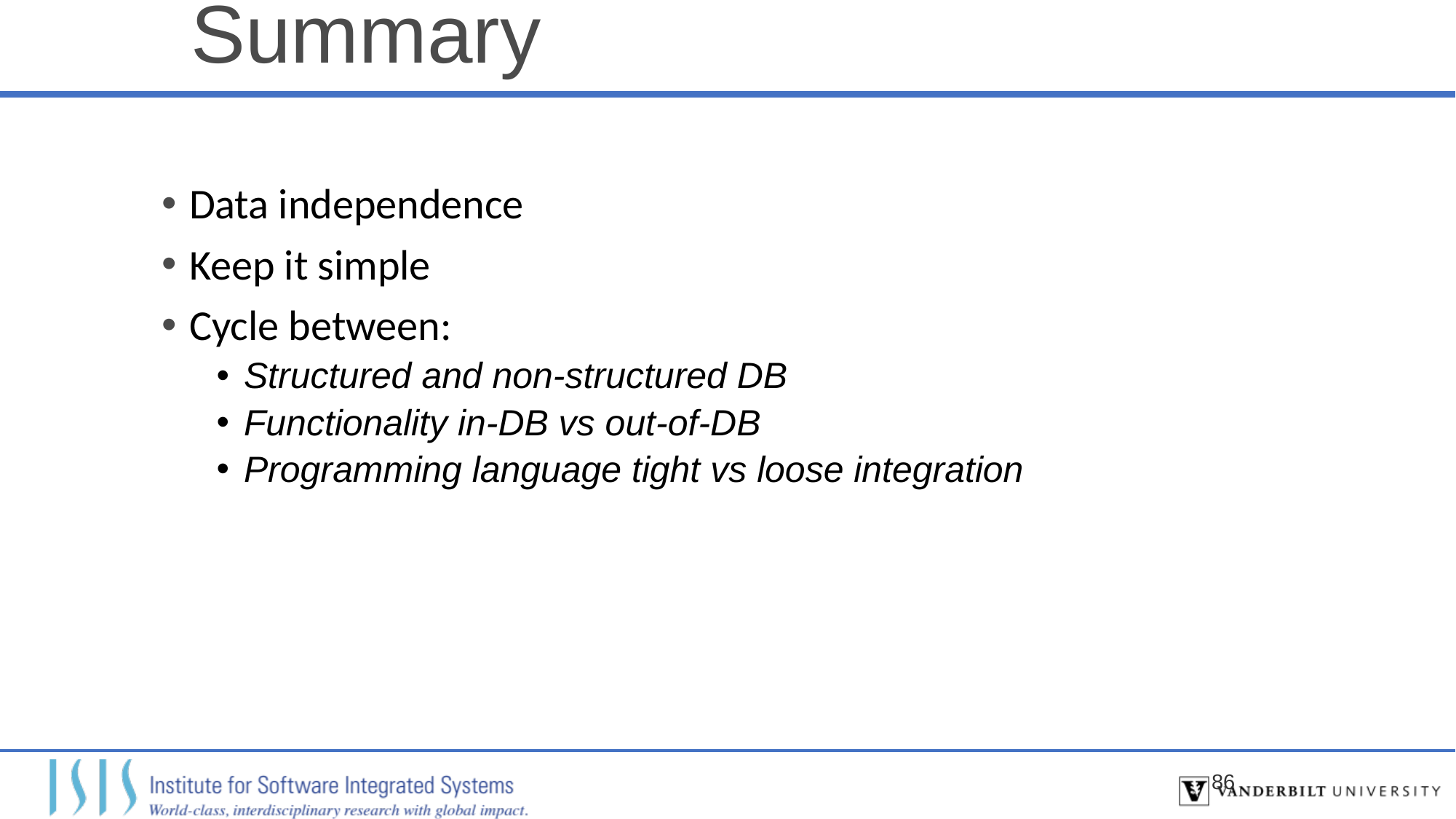

# Summary
Data independence
Keep it simple
Cycle between:
Structured and non-structured DB
Functionality in-DB vs out-of-DB
Programming language tight vs loose integration
86